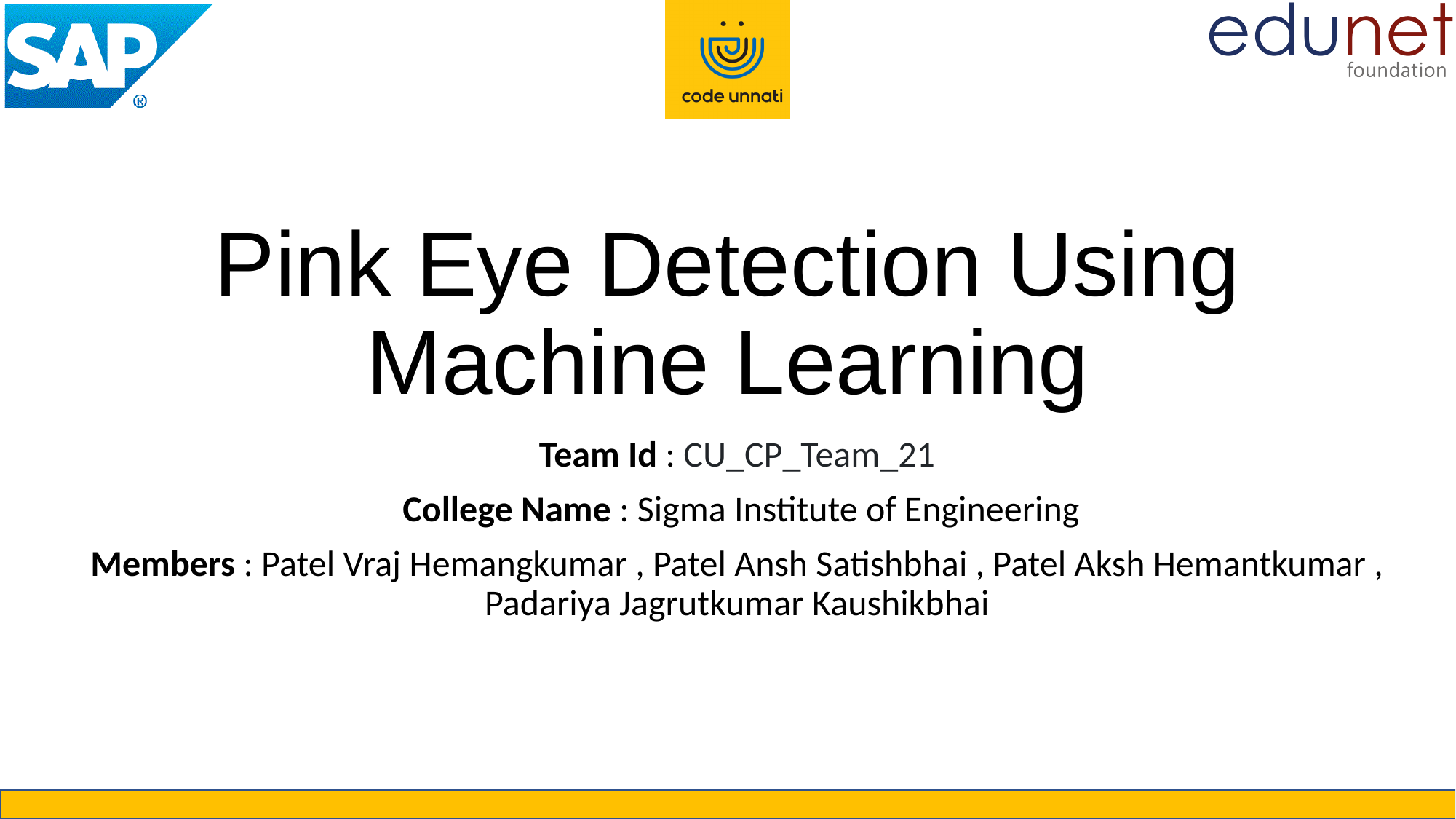

# Pink Eye Detection Using Machine Learning
Team Id : CU_CP_Team_21
College Name : Sigma Institute of Engineering
Members : Patel Vraj Hemangkumar , Patel Ansh Satishbhai , Patel Aksh Hemantkumar ,  Padariya Jagrutkumar Kaushikbhai